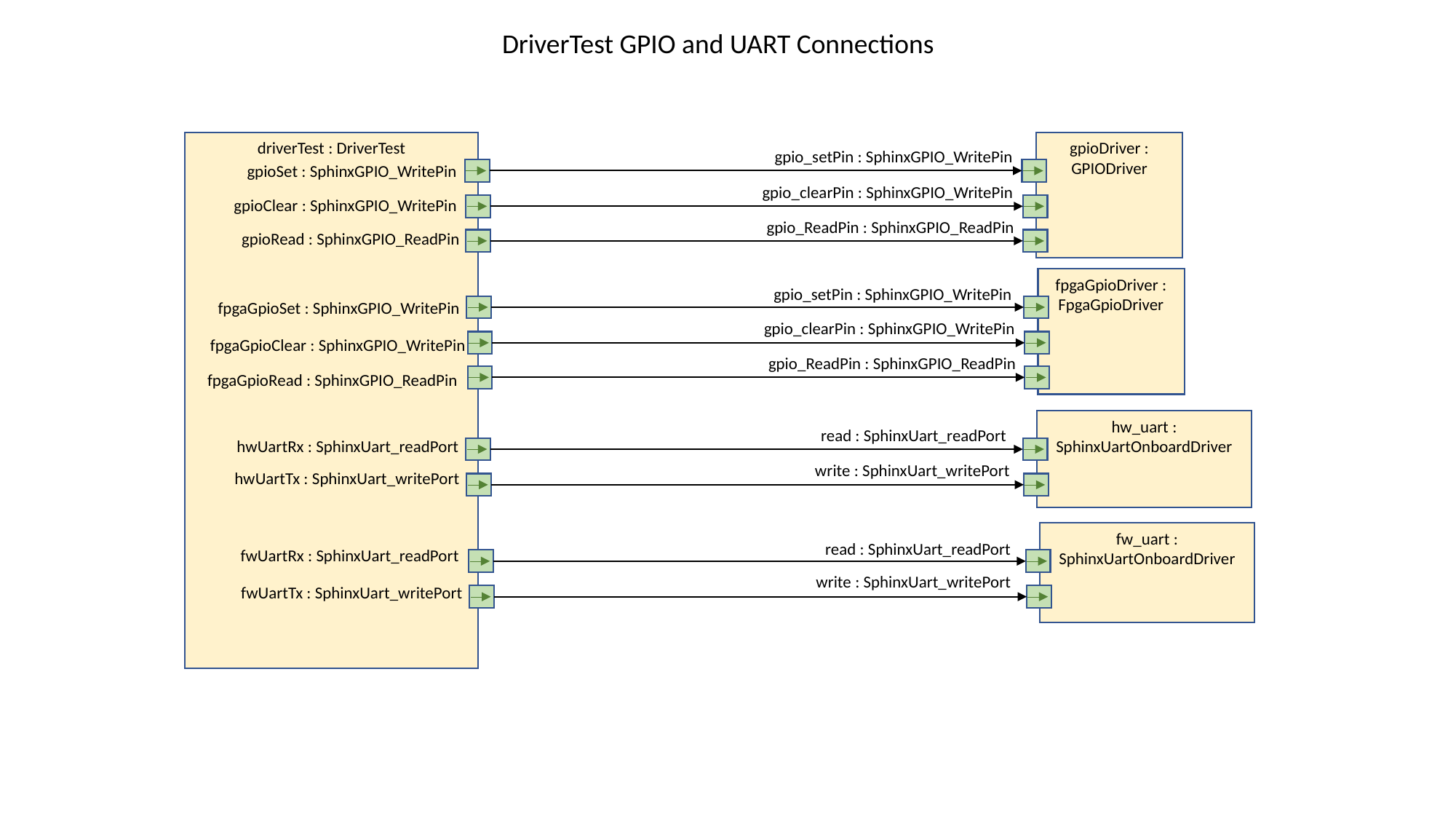

DriverTest GPIO and UART Connections
driverTest : DriverTest
gpioDriver : GPIODriver
gpio_setPin : SphinxGPIO_WritePin
gpioSet : SphinxGPIO_WritePin

gpio_clearPin : SphinxGPIO_WritePin
gpioClear : SphinxGPIO_WritePin

gpio_ReadPin : SphinxGPIO_ReadPin
gpioRead : SphinxGPIO_ReadPin

fpgaGpioDriver : FpgaGpioDriver
gpio_setPin : SphinxGPIO_WritePin
fpgaGpioSet : SphinxGPIO_WritePin

gpio_clearPin : SphinxGPIO_WritePin
fpgaGpioClear : SphinxGPIO_WritePin

gpio_ReadPin : SphinxGPIO_ReadPin
fpgaGpioRead : SphinxGPIO_ReadPin

hw_uart : SphinxUartOnboardDriver
read : SphinxUart_readPort
hwUartRx : SphinxUart_readPort

write : SphinxUart_writePort
hwUartTx : SphinxUart_writePort

fw_uart : SphinxUartOnboardDriver
read : SphinxUart_readPort
fwUartRx : SphinxUart_readPort

write : SphinxUart_writePort
fwUartTx : SphinxUart_writePort